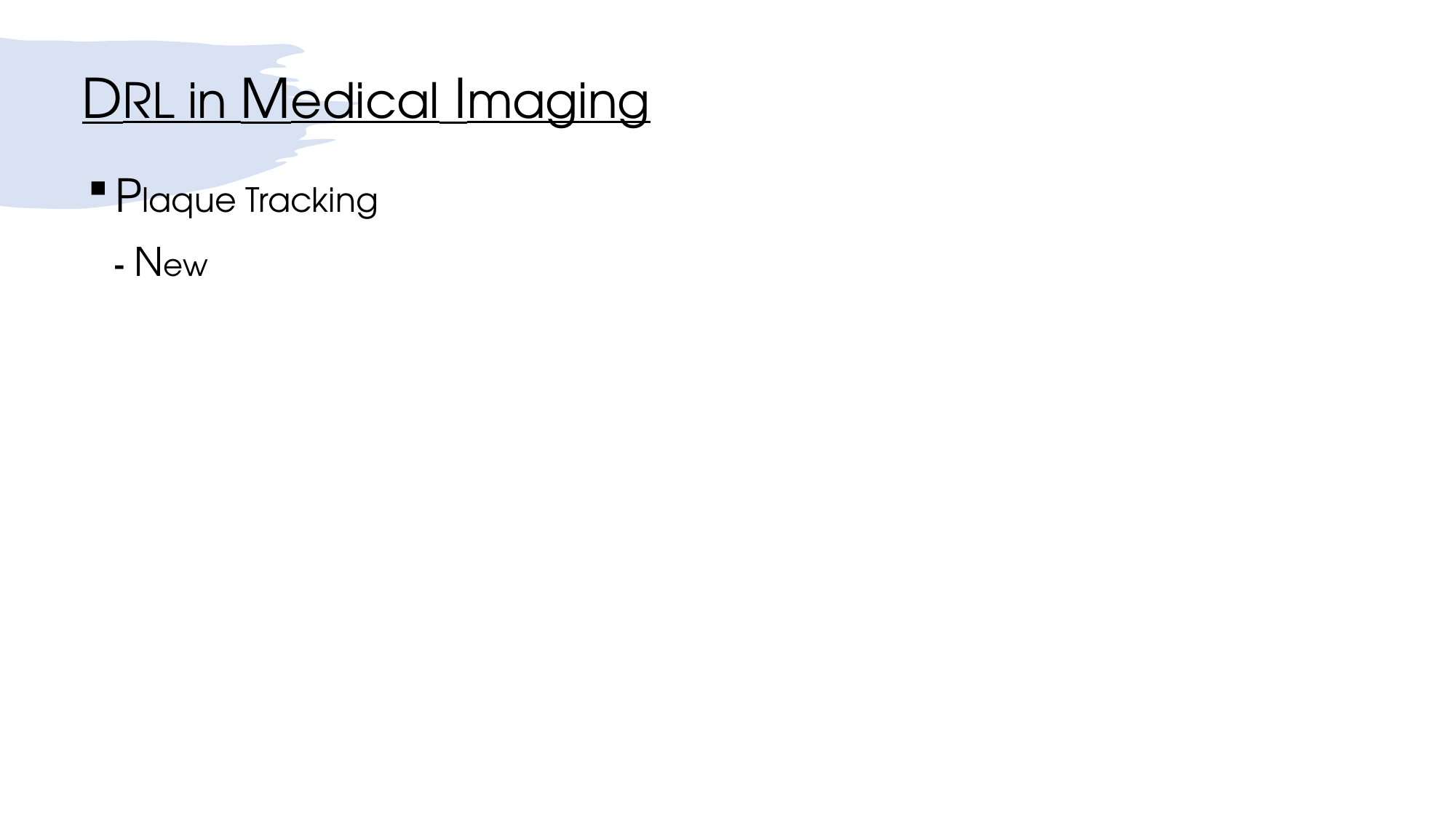

DRL in Medical Imaging
Plaque Tracking
   - New